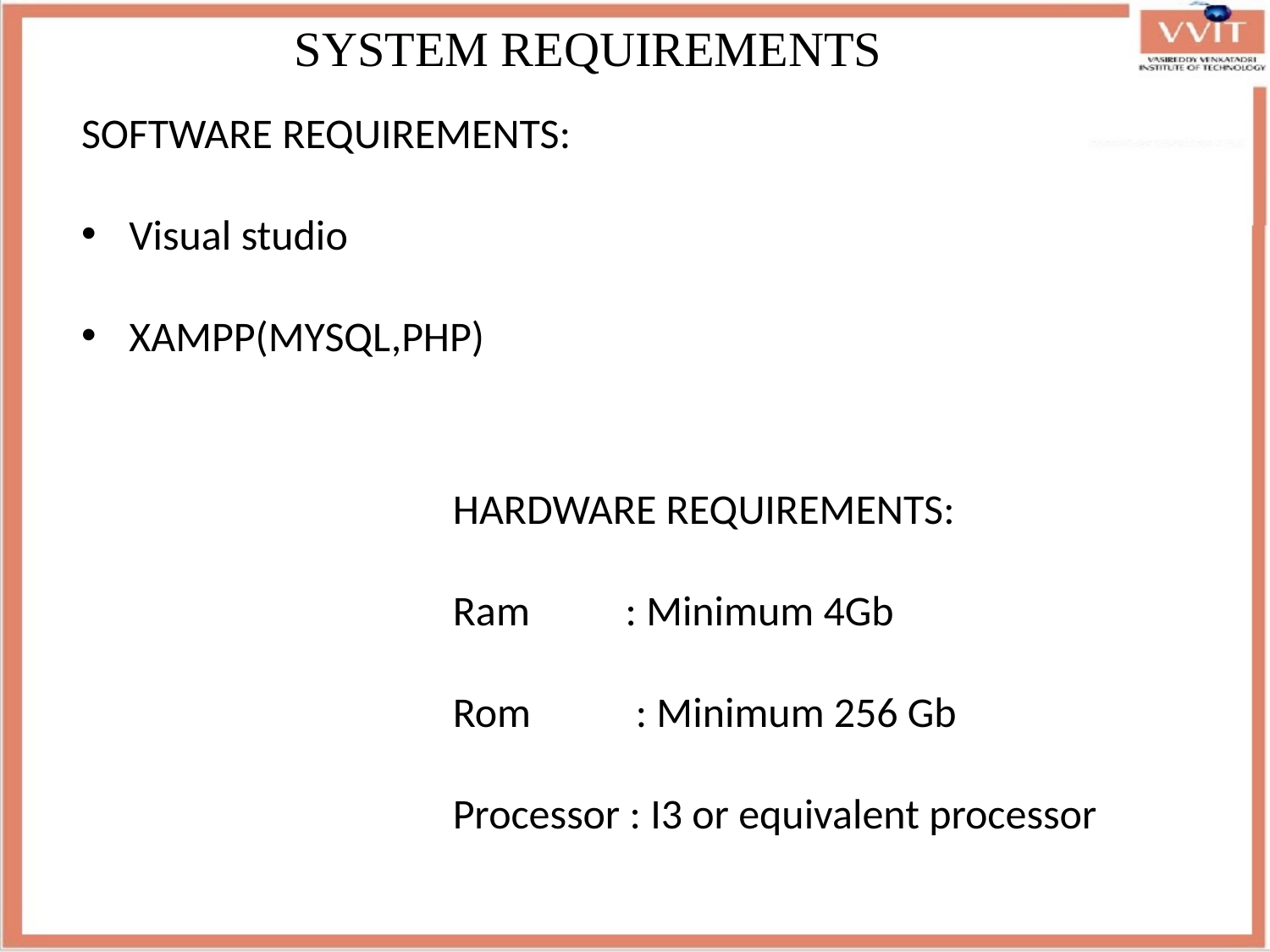

SYSTEM REQUIREMENTS
SOFTWARE REQUIREMENTS:

Visual studio

XAMPP(MYSQL,PHP)

HARDWARE REQUIREMENTS:

Ram          : Minimum 4Gb

Rom           : Minimum 256 Gb

Processor : I3 or equivalent processor